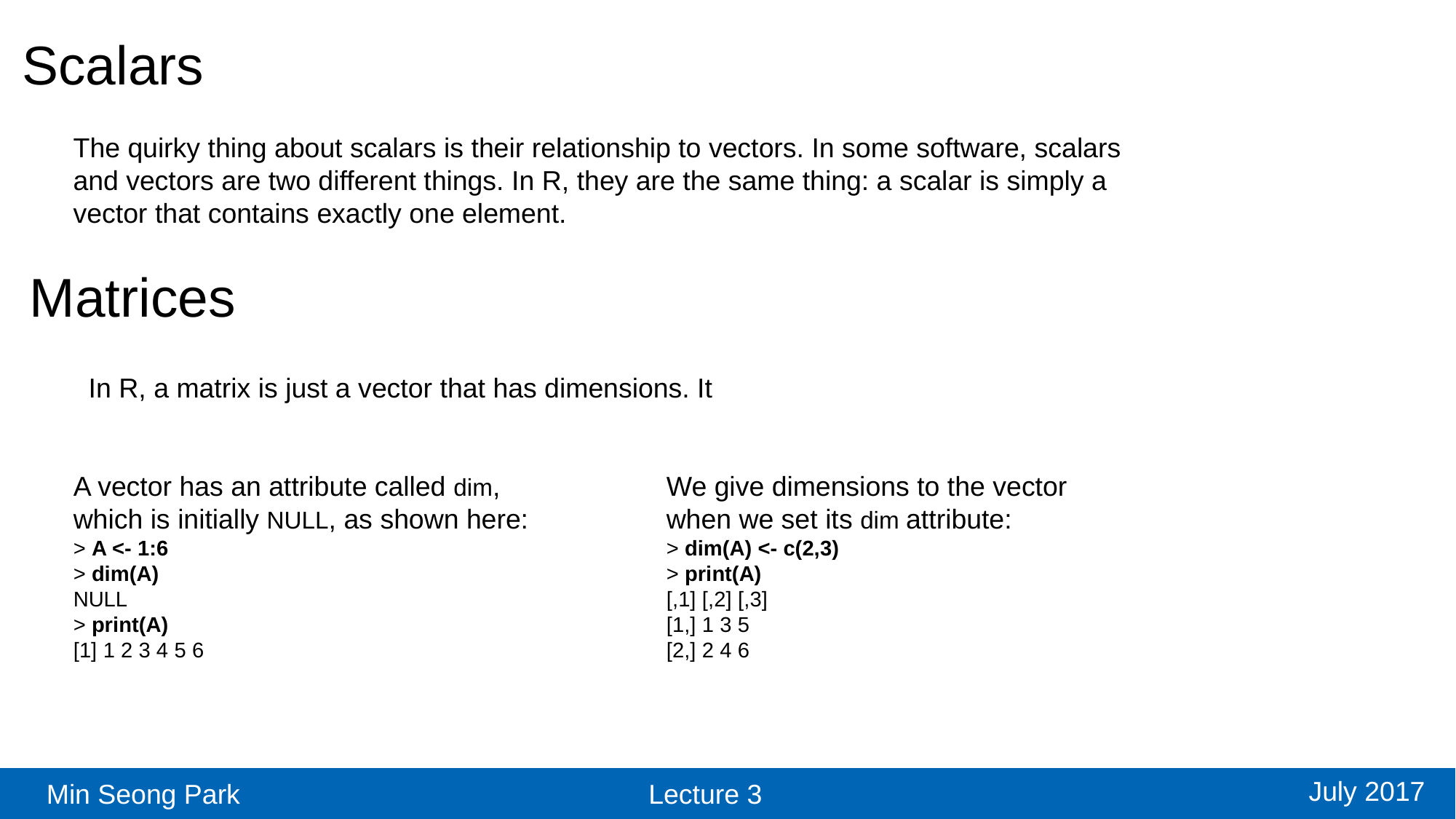

Scalars
The quirky thing about scalars is their relationship to vectors. In some software, scalars
and vectors are two different things. In R, they are the same thing: a scalar is simply a
vector that contains exactly one element.
Matrices
In R, a matrix is just a vector that has dimensions. It
A vector has an attribute called dim,
which is initially NULL, as shown here:
> A <- 1:6
> dim(A)
NULL
> print(A)
[1] 1 2 3 4 5 6
We give dimensions to the vector
when we set its dim attribute:
> dim(A) <- c(2,3)
> print(A)
[,1] [,2] [,3]
[1,] 1 3 5
[2,] 2 4 6

July 2017
Min Seong Park
Lecture 3